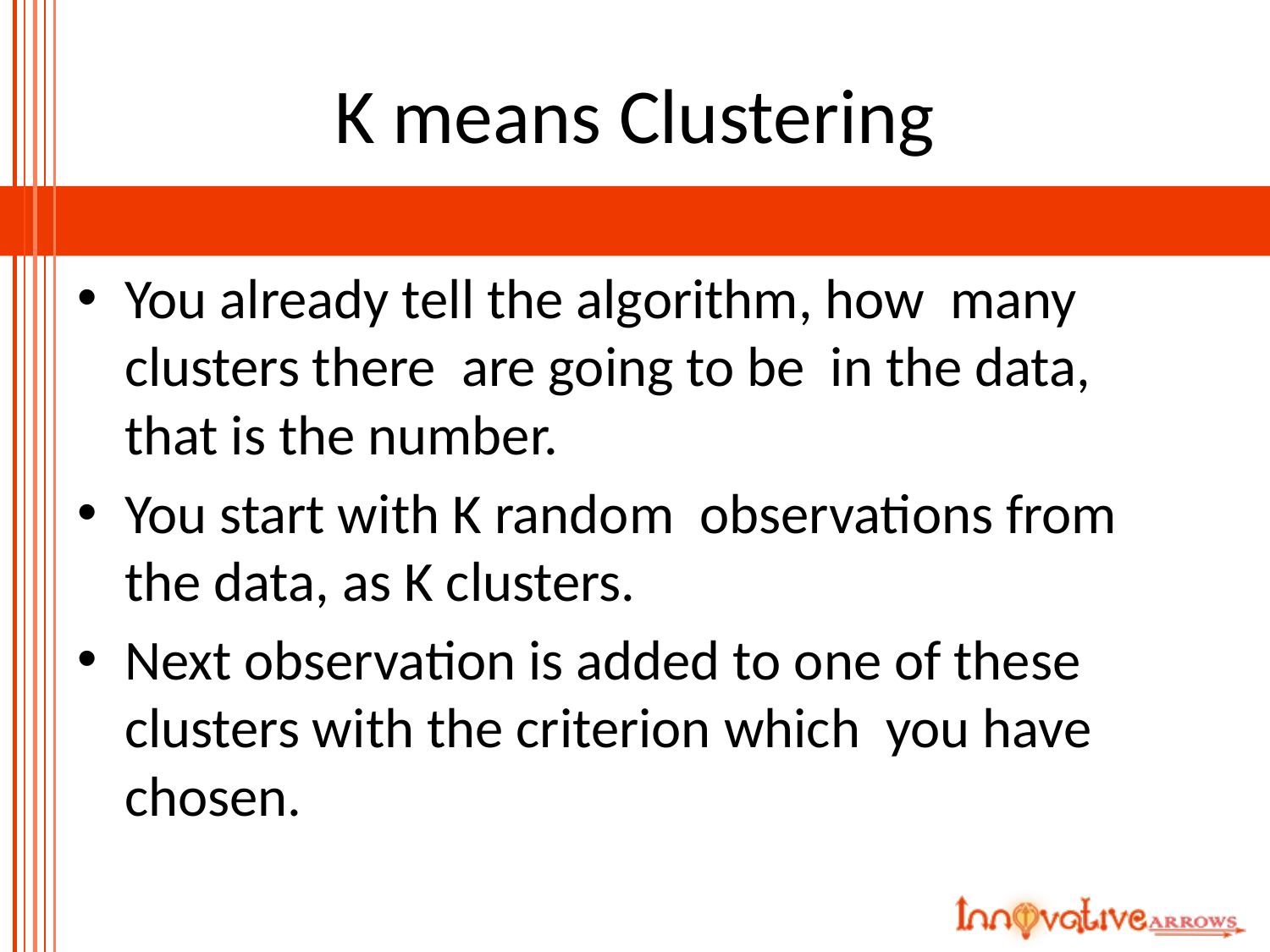

# K means Clustering
You already tell the algorithm, how  many clusters there  are going to be  in the data, that is the number.
You start with K random  observations from the data, as K clusters.
Next observation is added to one of these clusters with the criterion which  you have chosen.